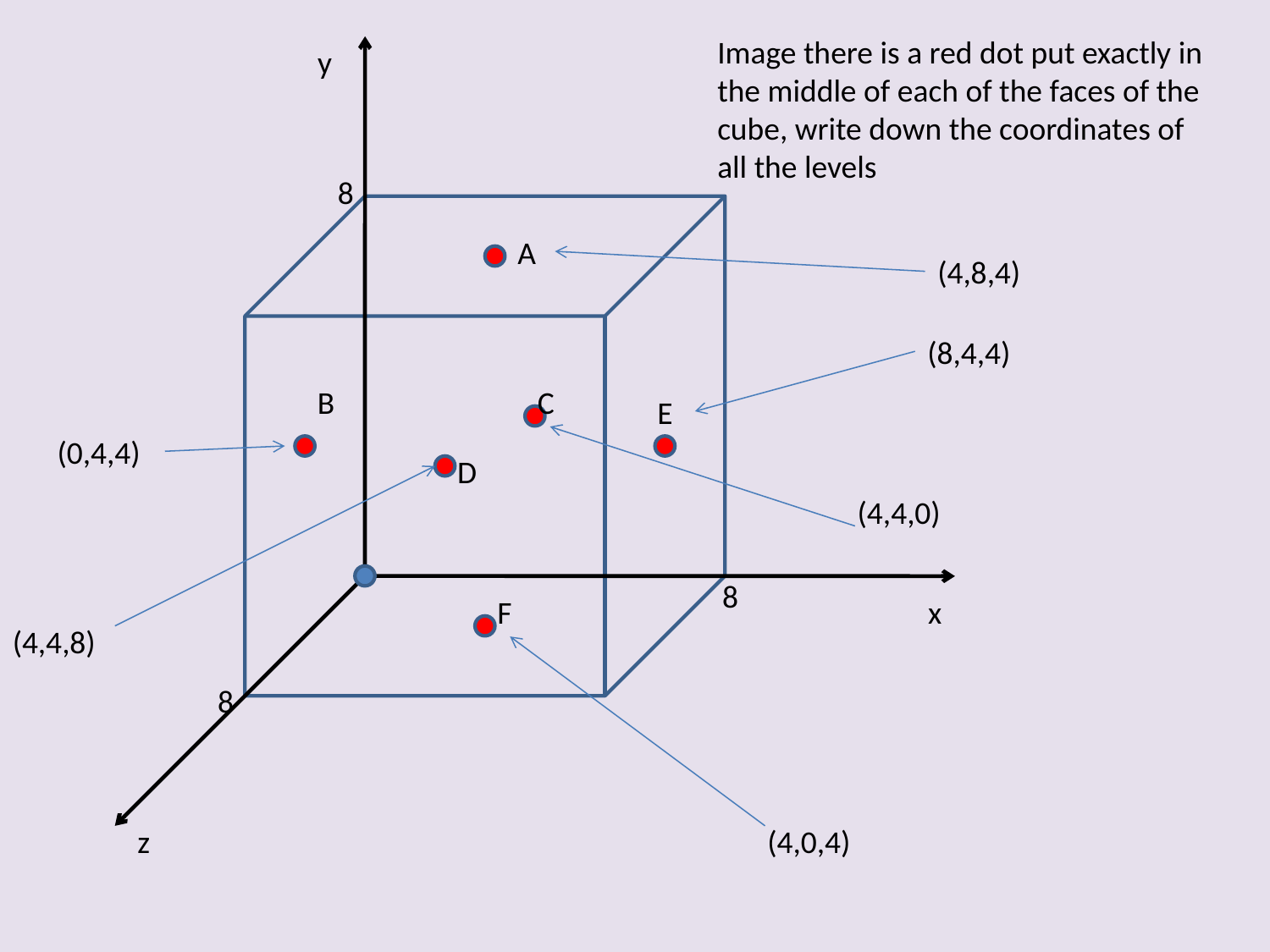

Image there is a red dot put exactly in the middle of each of the faces of the cube, write down the coordinates of all the levels
y
8

A

(4,8,4)
(8,4,4)
B
C
E

(0,4,4)

D

(4,4,0)

8
F
x
(4,4,8)

8
z
(4,0,4)